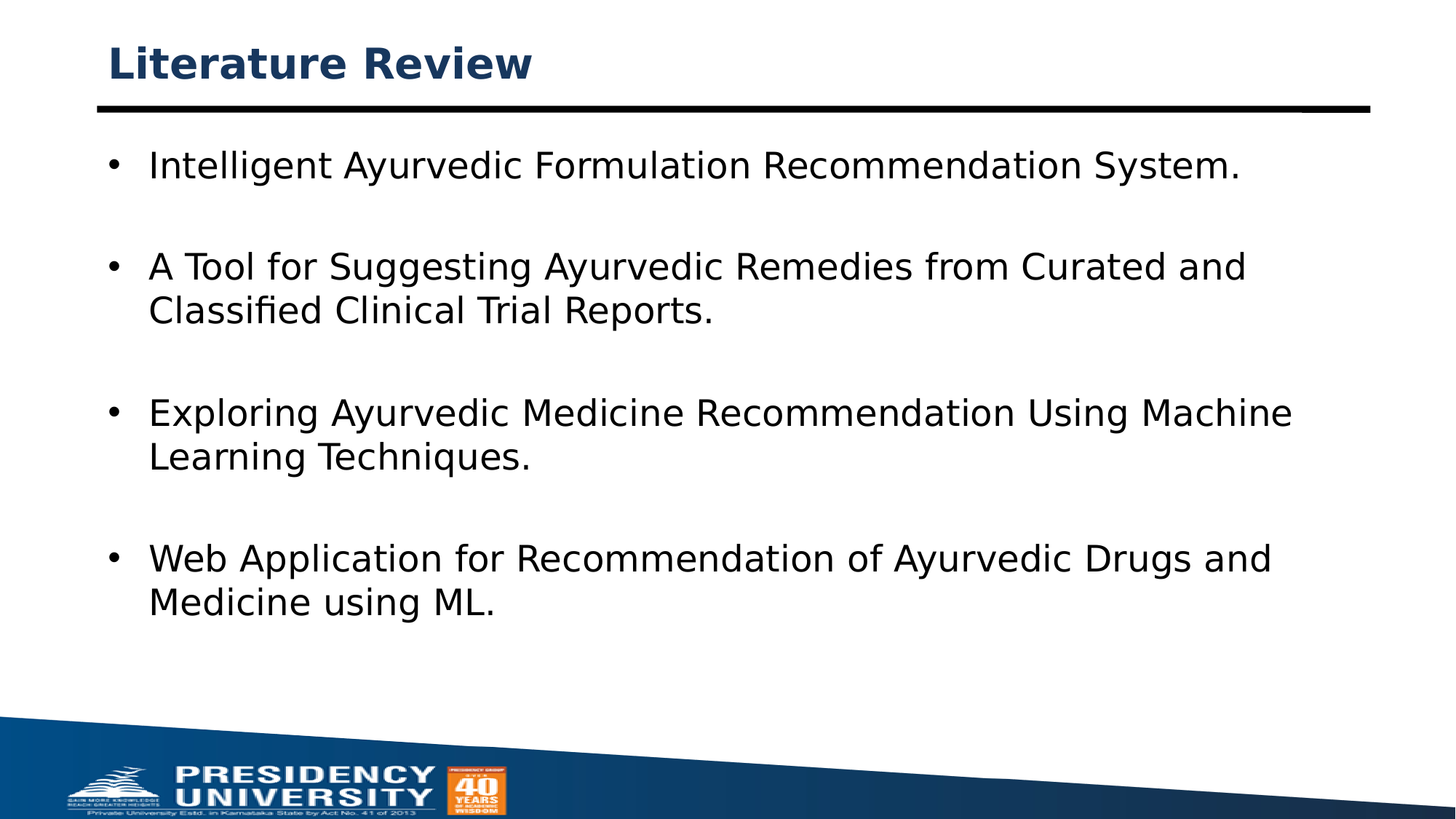

# Literature Review
Intelligent Ayurvedic Formulation Recommendation System.

A Tool for Suggesting Ayurvedic Remedies from Curated and Classified Clinical Trial Reports.

Exploring Ayurvedic Medicine Recommendation Using Machine Learning Techniques.

Web Application for Recommendation of Ayurvedic Drugs and Medicine using ML.